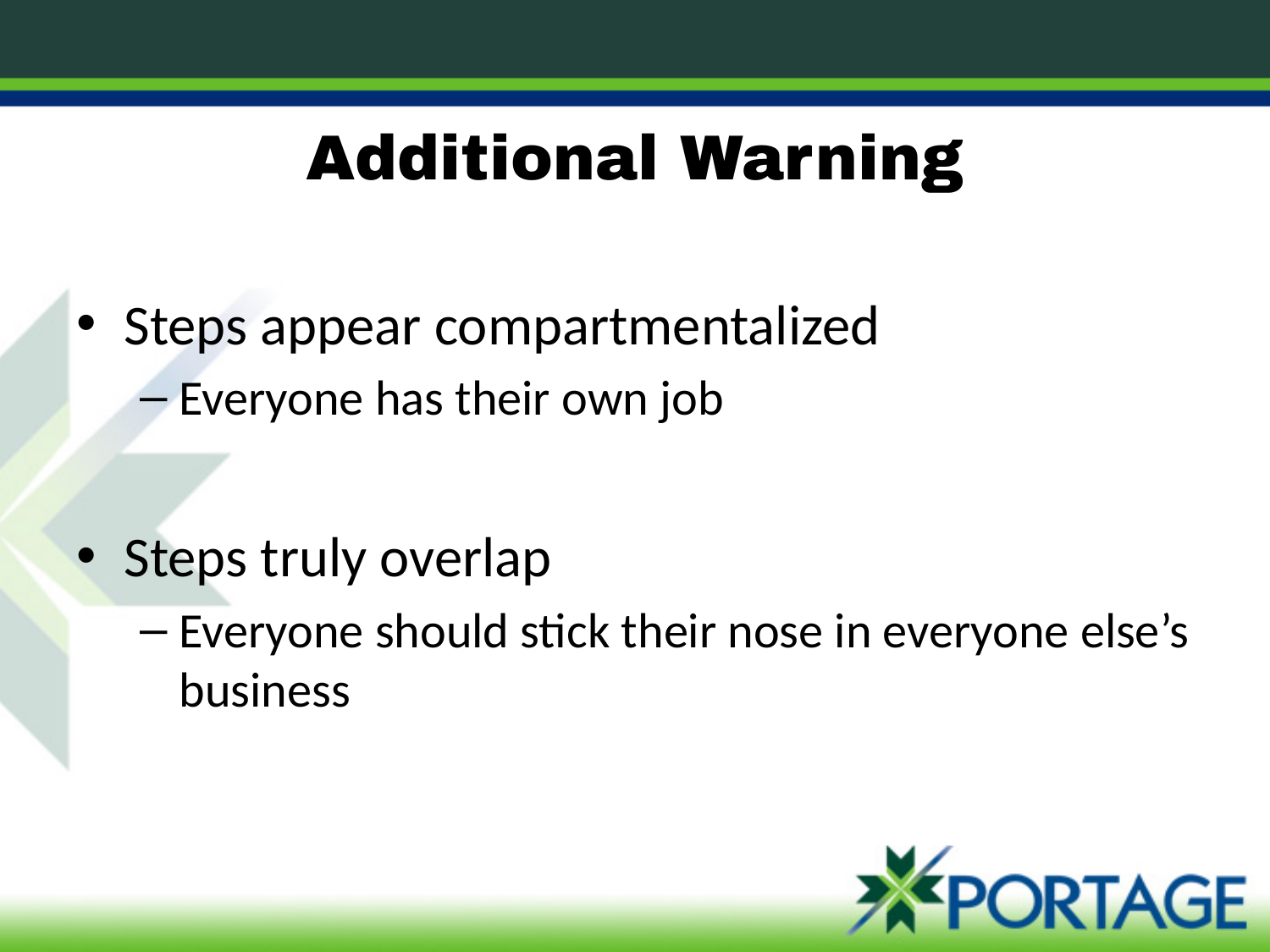

# Additional Warning
Steps appear compartmentalized
Everyone has their own job

Steps truly overlap
Everyone should stick their nose in everyone else’s business